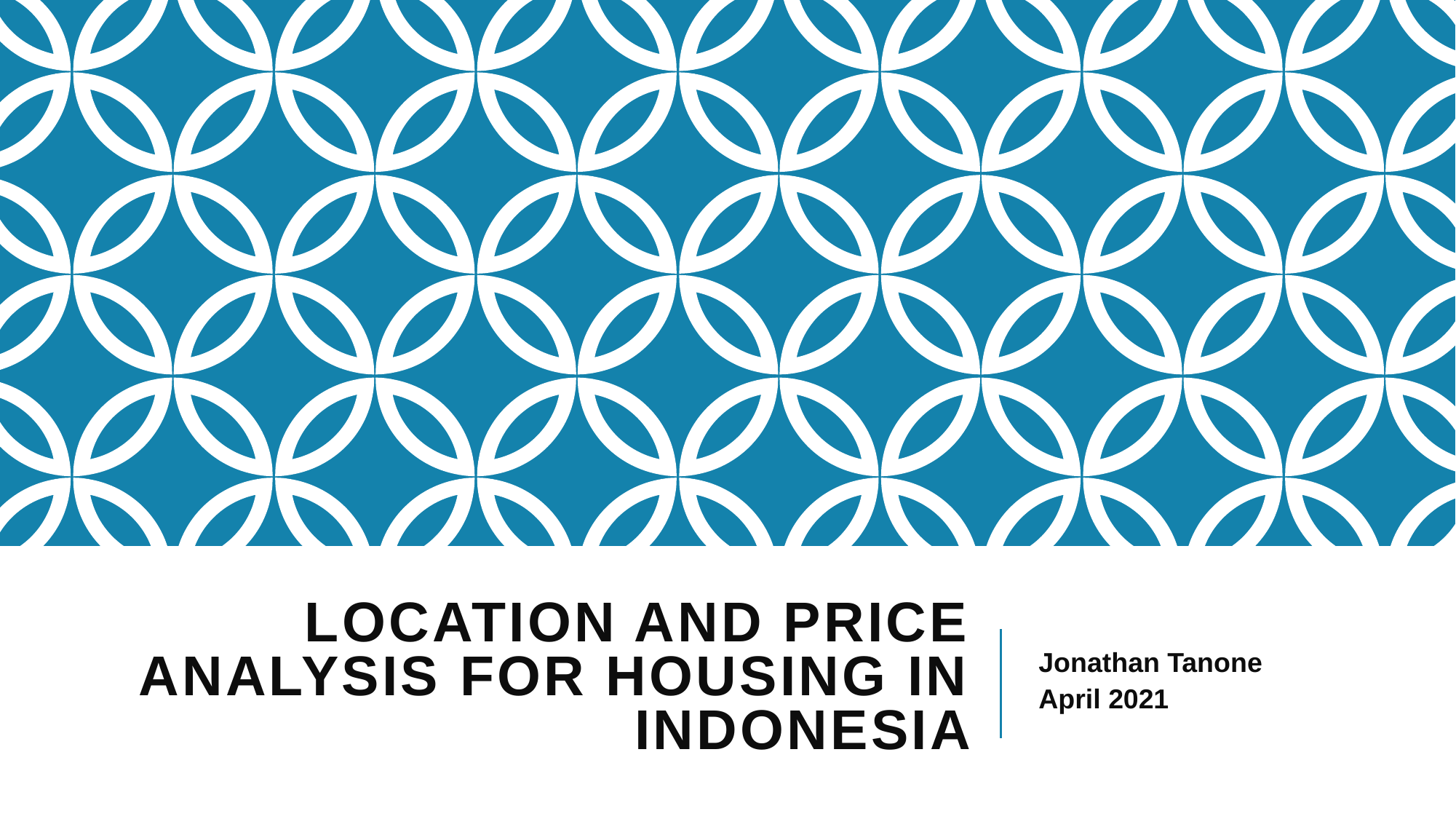

# Location and Price Analysis for Housing in Indonesia
Jonathan Tanone
April 2021